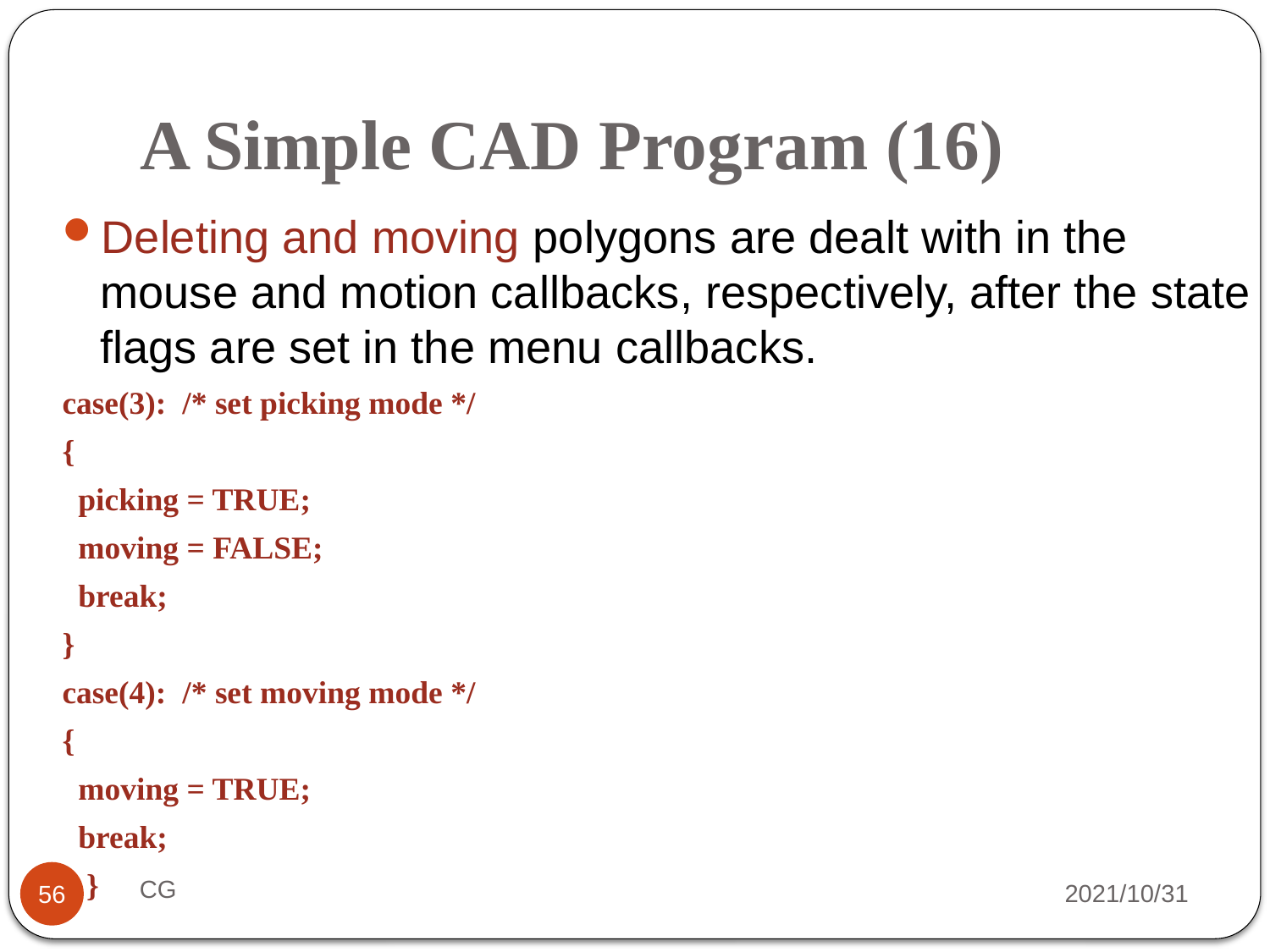

# A Simple CAD Program (16)
Deleting and moving polygons are dealt with in the mouse and motion callbacks, respectively, after the state flags are set in the menu callbacks.
case(3):  /* set picking mode */
{
  picking = TRUE;
  moving = FALSE;
  break;
}
case(4):  /* set moving mode */
{
  moving = TRUE;
  break;
   }
CG
2021/10/31
56